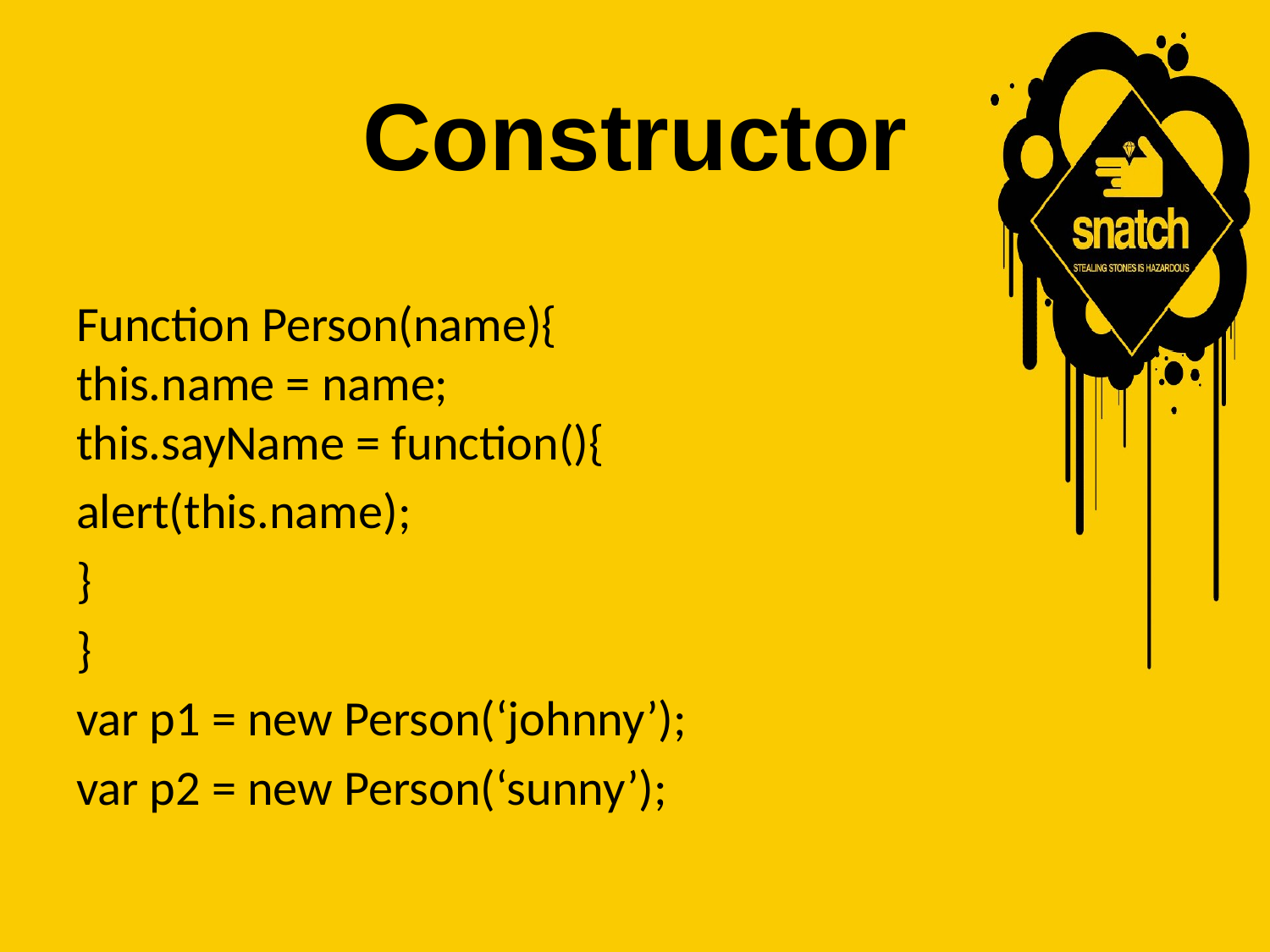

# Constructor
Function Person(name){
this.name = name;
this.sayName = function(){
alert(this.name);
}
}
var p1 = new Person(‘johnny’);
var p2 = new Person(‘sunny’);